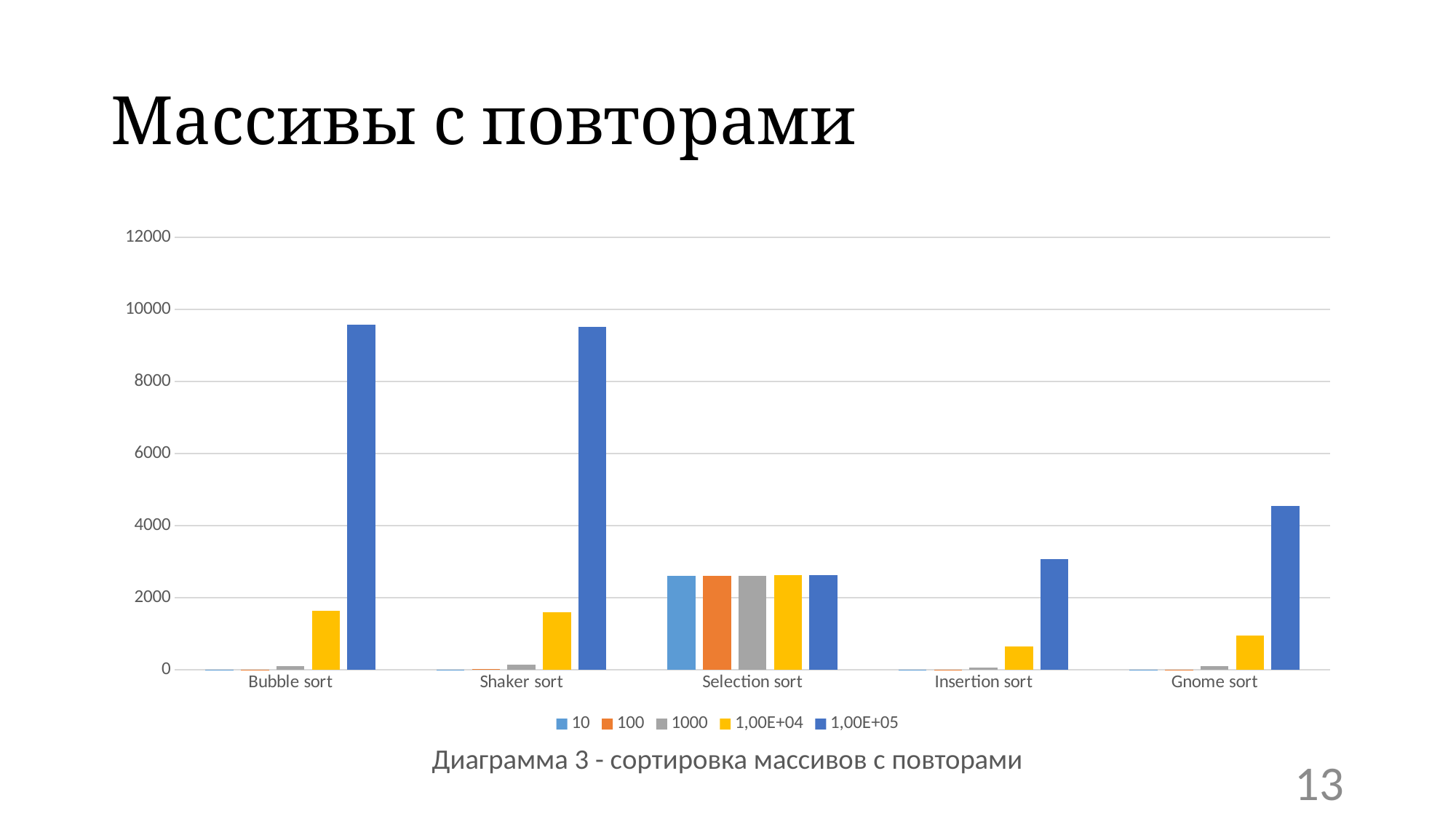

# Массивы с повторами

### Chart

| Category | 10 | 100 | 1000 | 1,00E+04 | 1,00E+05 |
|---|---|---|---|---|---|
| Bubble sort | 1.03 | 9.5 | 93.45 | 1631.2 | 9588.78 |
| Shaker sort | 0.7 | 14.48 | 148.3 | 1603.7 | 9512.2 |
| Selection sort | 2609.65 | 2610.08 | 2613.3 | 2619.7 | 2633.75 |
| Insertion sort | 0.55 | 6.65 | 69.35 | 639.35 | 3064.55 |
| Gnome sort | 0.9 | 11.85 | 105.45 | 950.25 | 4542.25 |
Диаграмма 3 - сортировка массивов с повторами
13